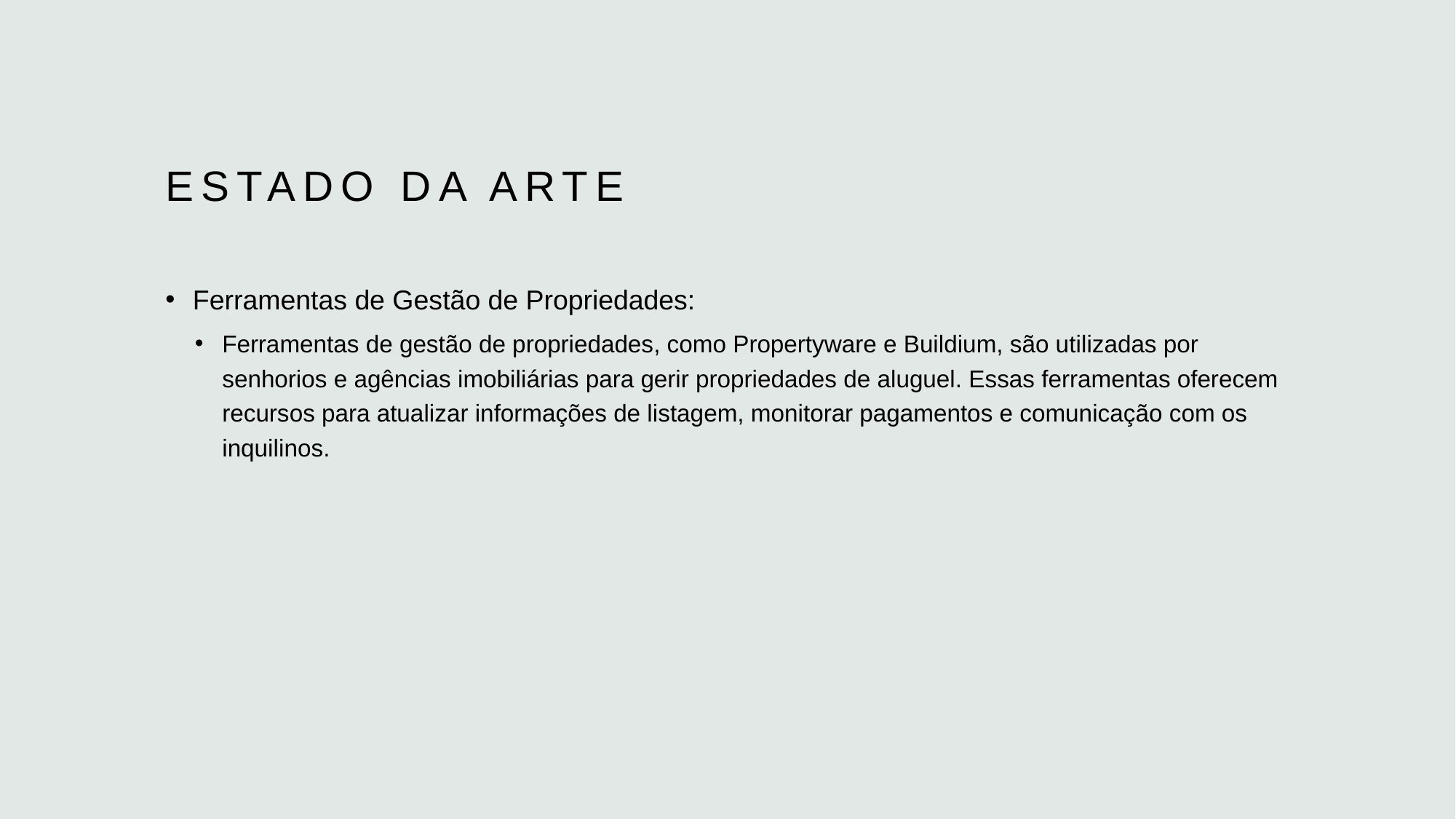

# Estado da Arte
Ferramentas de Gestão de Propriedades:
Ferramentas de gestão de propriedades, como Propertyware e Buildium, são utilizadas por senhorios e agências imobiliárias para gerir propriedades de aluguel. Essas ferramentas oferecem recursos para atualizar informações de listagem, monitorar pagamentos e comunicação com os inquilinos.